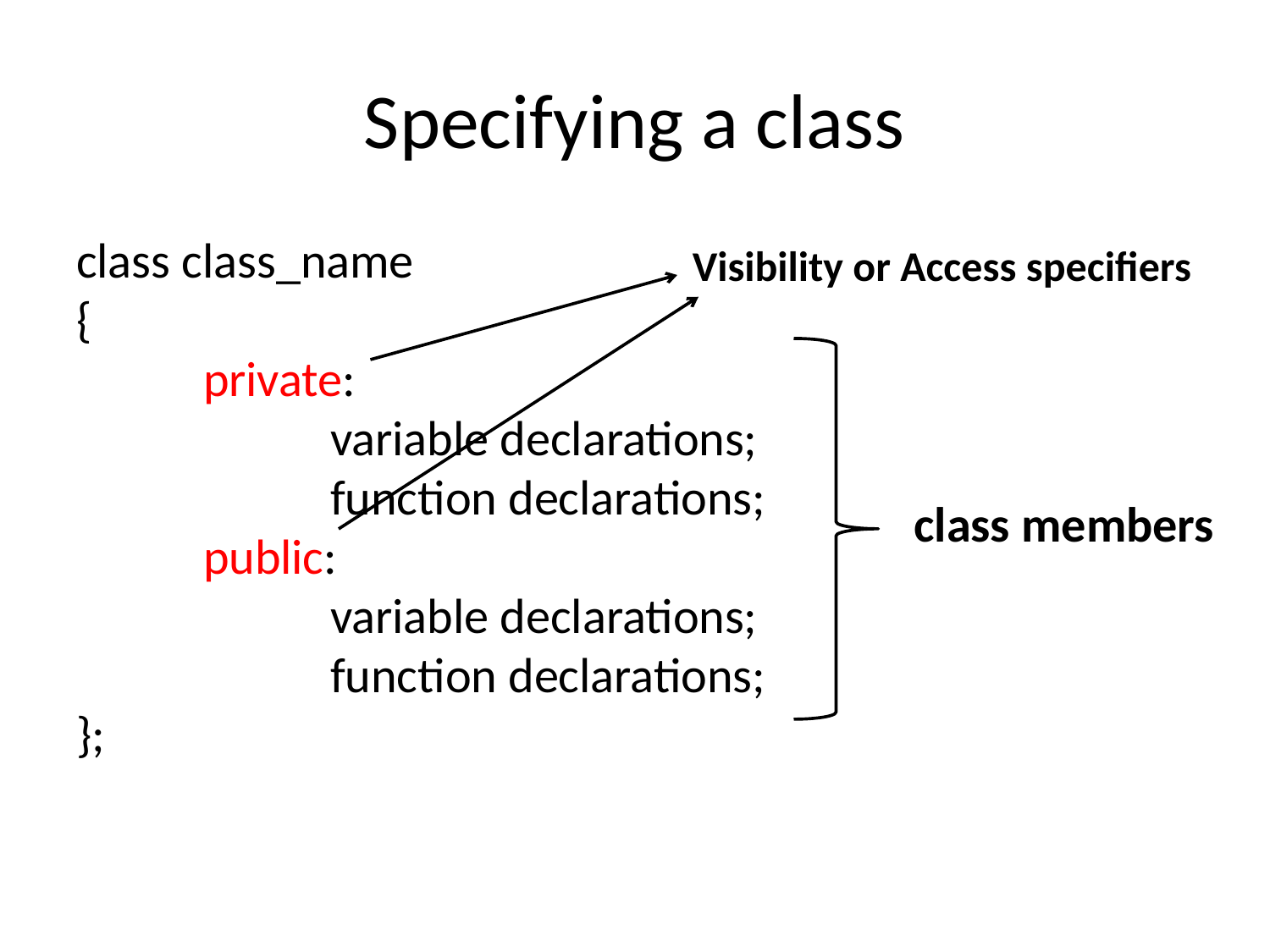

# Specifying a class
class class_name
{
	private:
		variable declarations;
		function declarations;
	public:
		variable declarations;
		function declarations;
};
Visibility or Access specifiers

class members